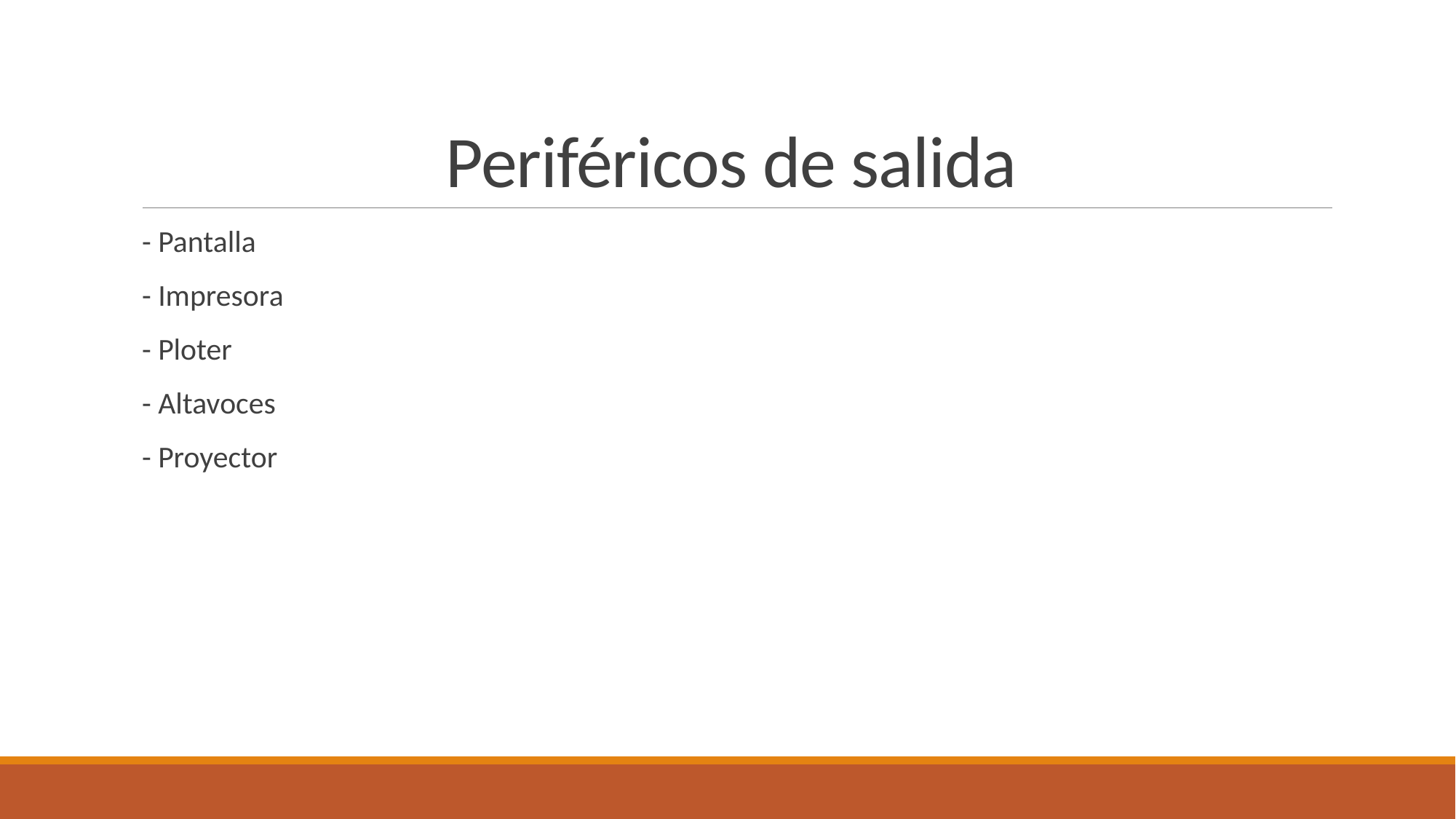

# Periféricos de salida
- Pantalla
- Impresora
- Ploter
- Altavoces
- Proyector